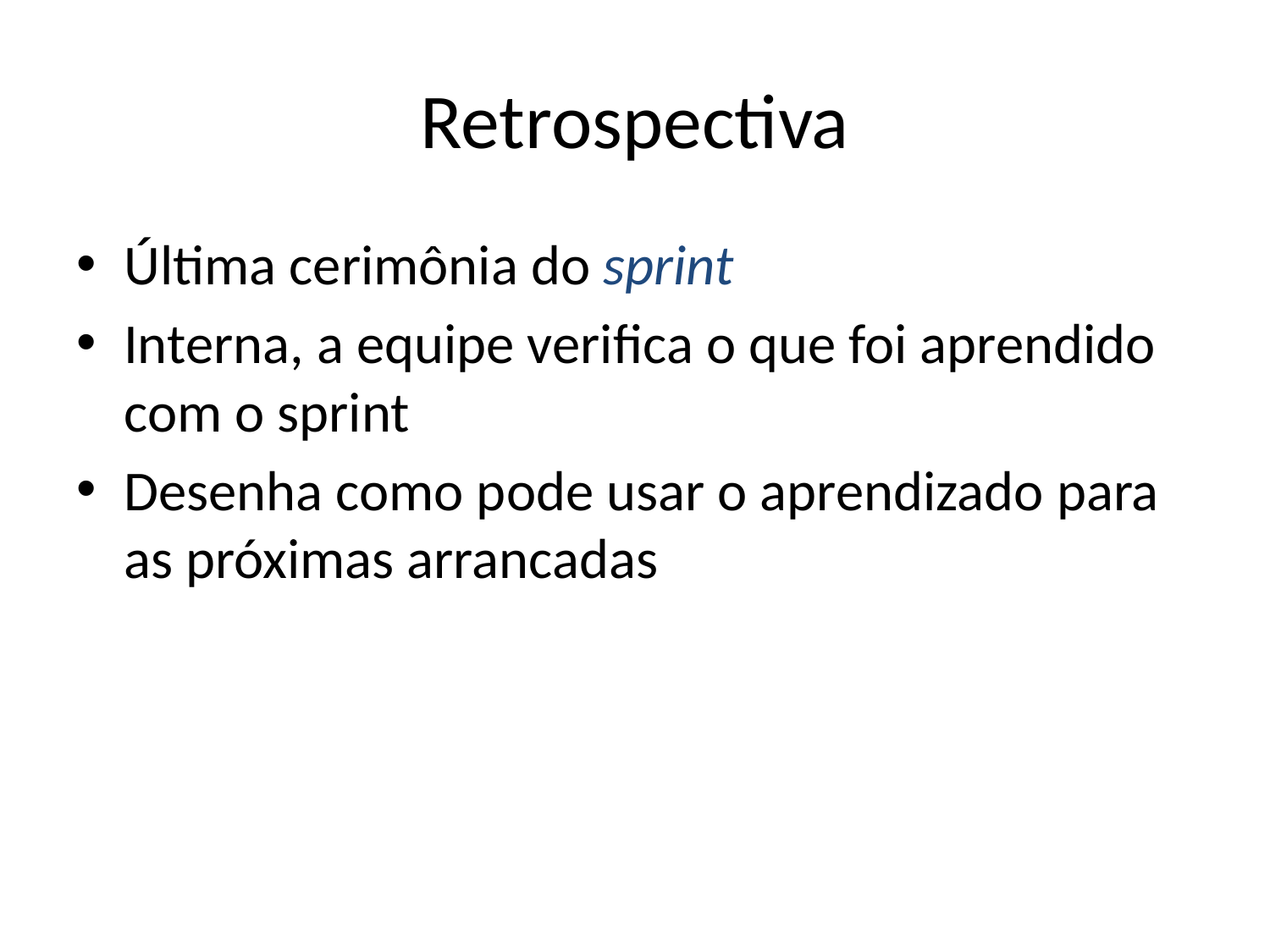

# Retrospectiva
Última cerimônia do sprint
Interna, a equipe verifica o que foi aprendido com o sprint
Desenha como pode usar o aprendizado para as próximas arrancadas